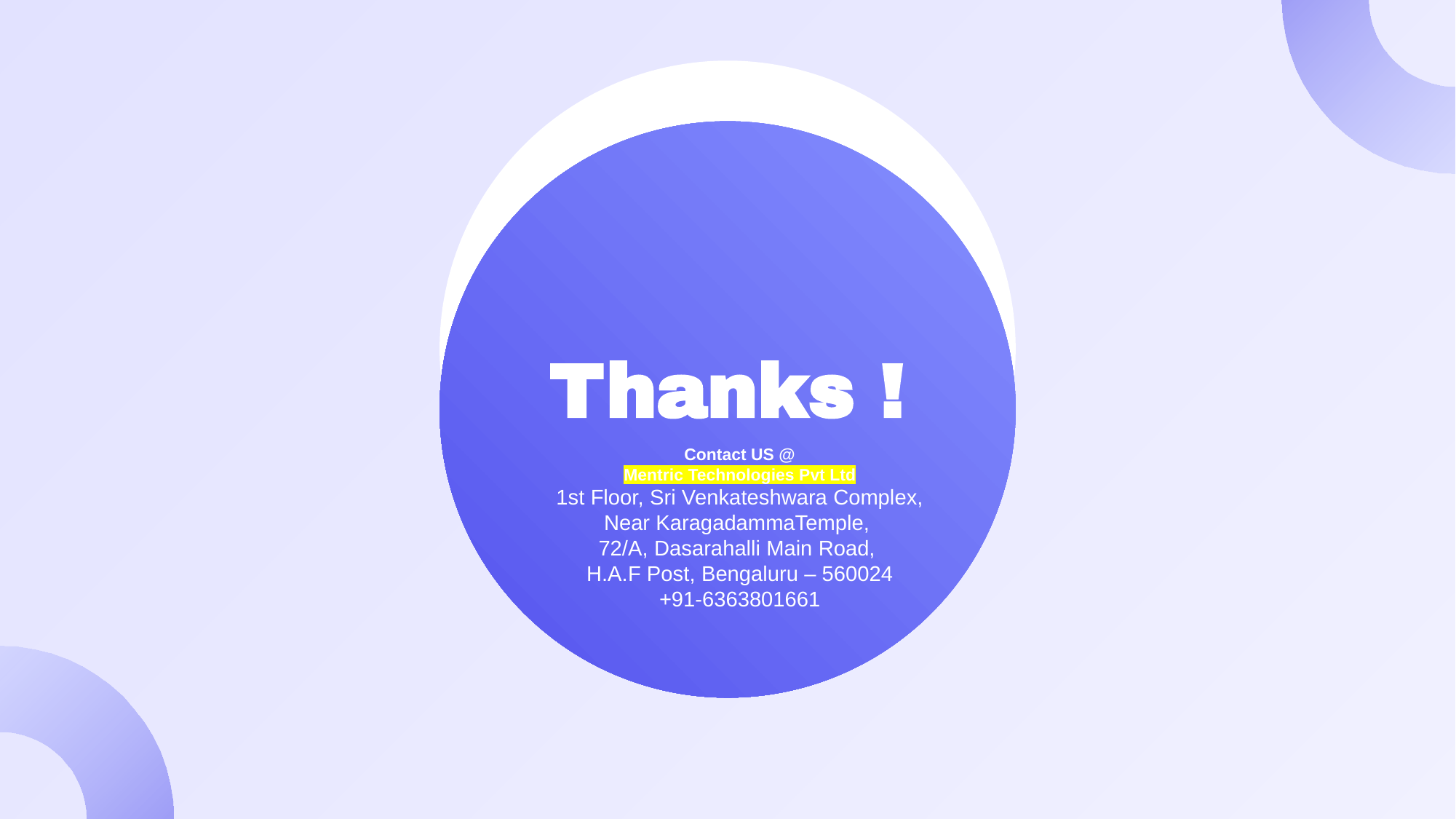

Thanks !
Contact US @
Mentric Technologies Pvt Ltd
1st Floor, Sri Venkateshwara Complex,
Near KaragadammaTemple,
72/A, Dasarahalli Main Road,
H.A.F Post, Bengaluru – 560024
+91-6363801661